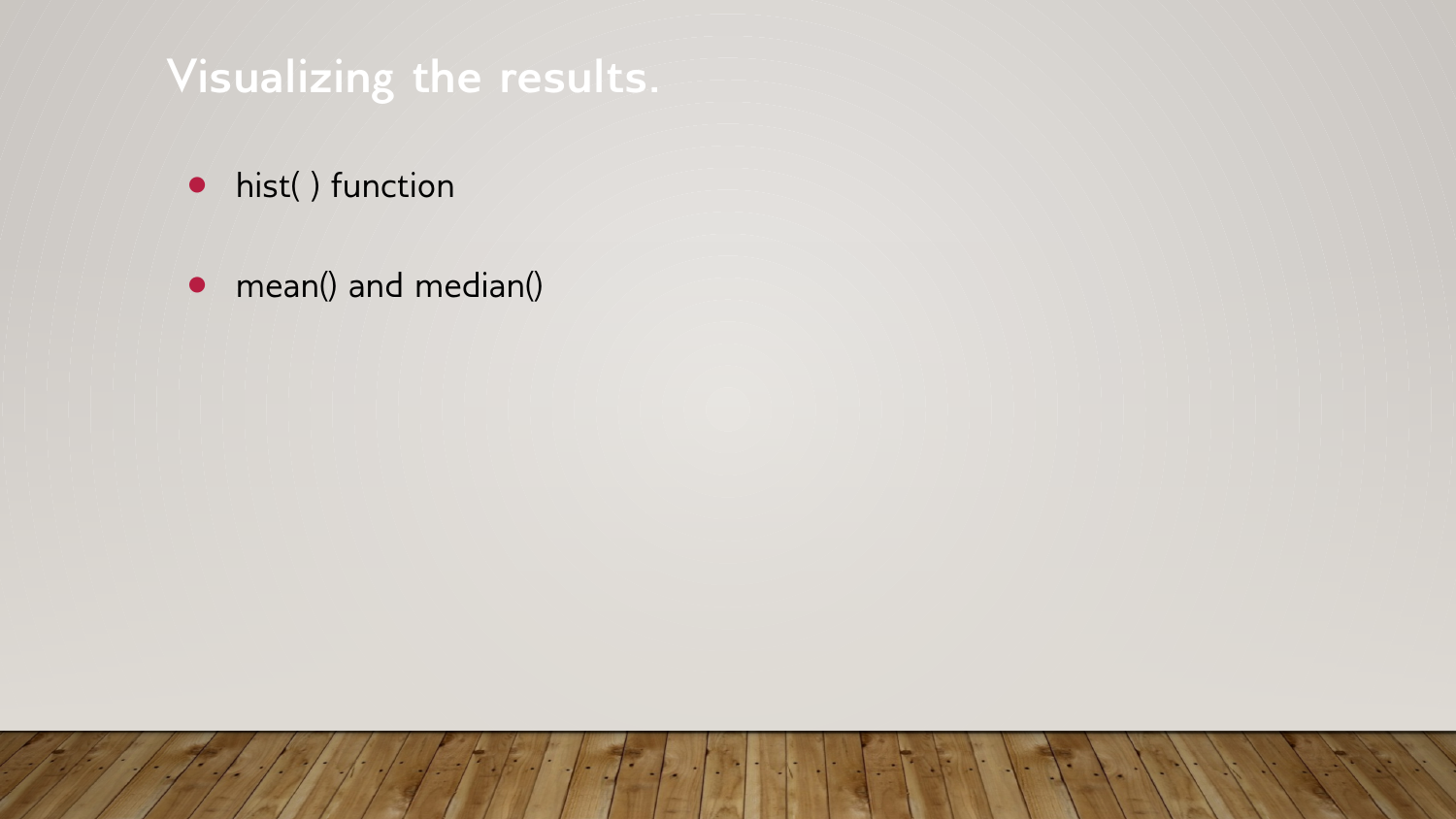

Visualizing the results.
hist( ) function

mean() and median()